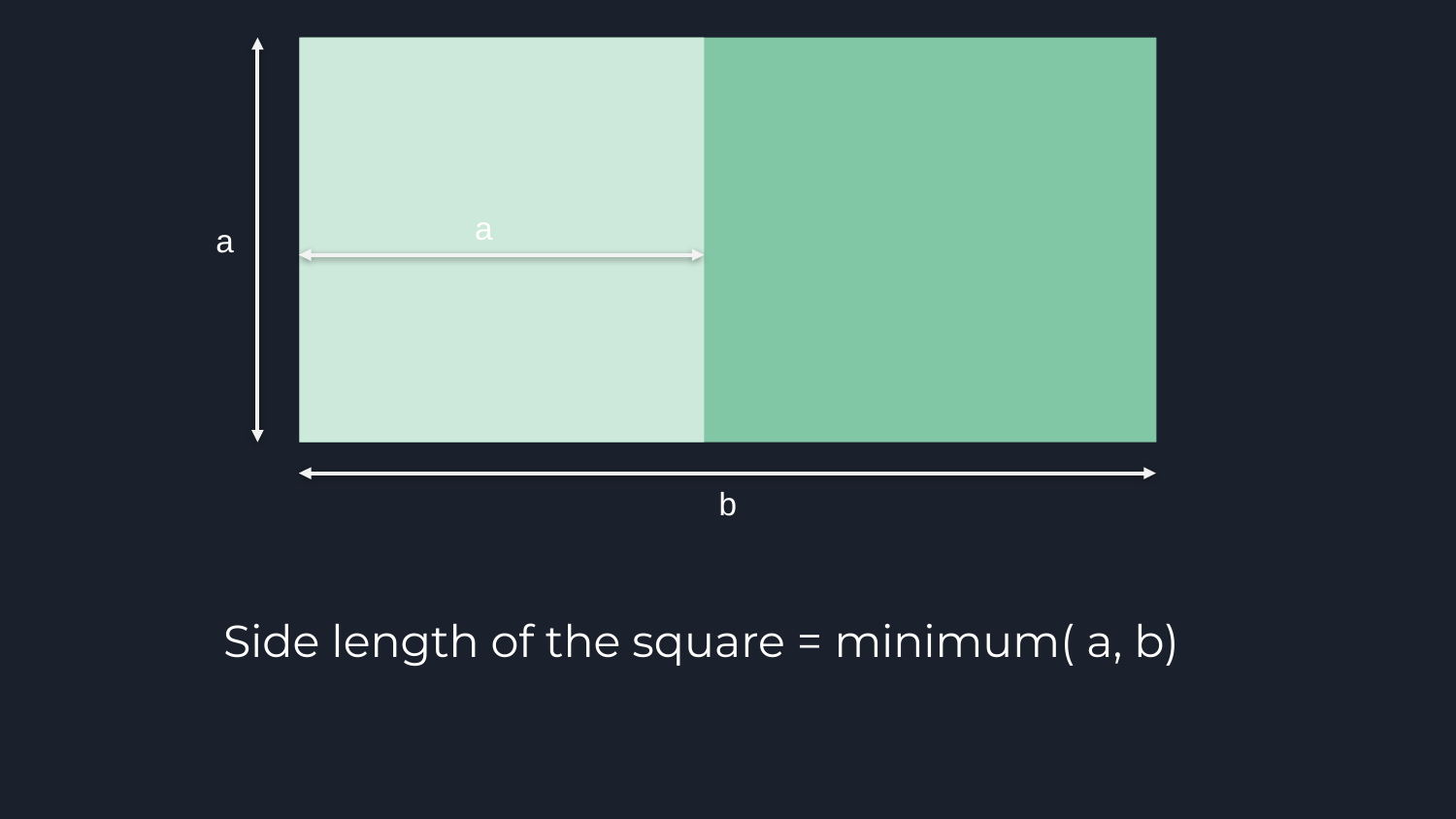

a
Side length of the square = minimum( a, b)

a
b